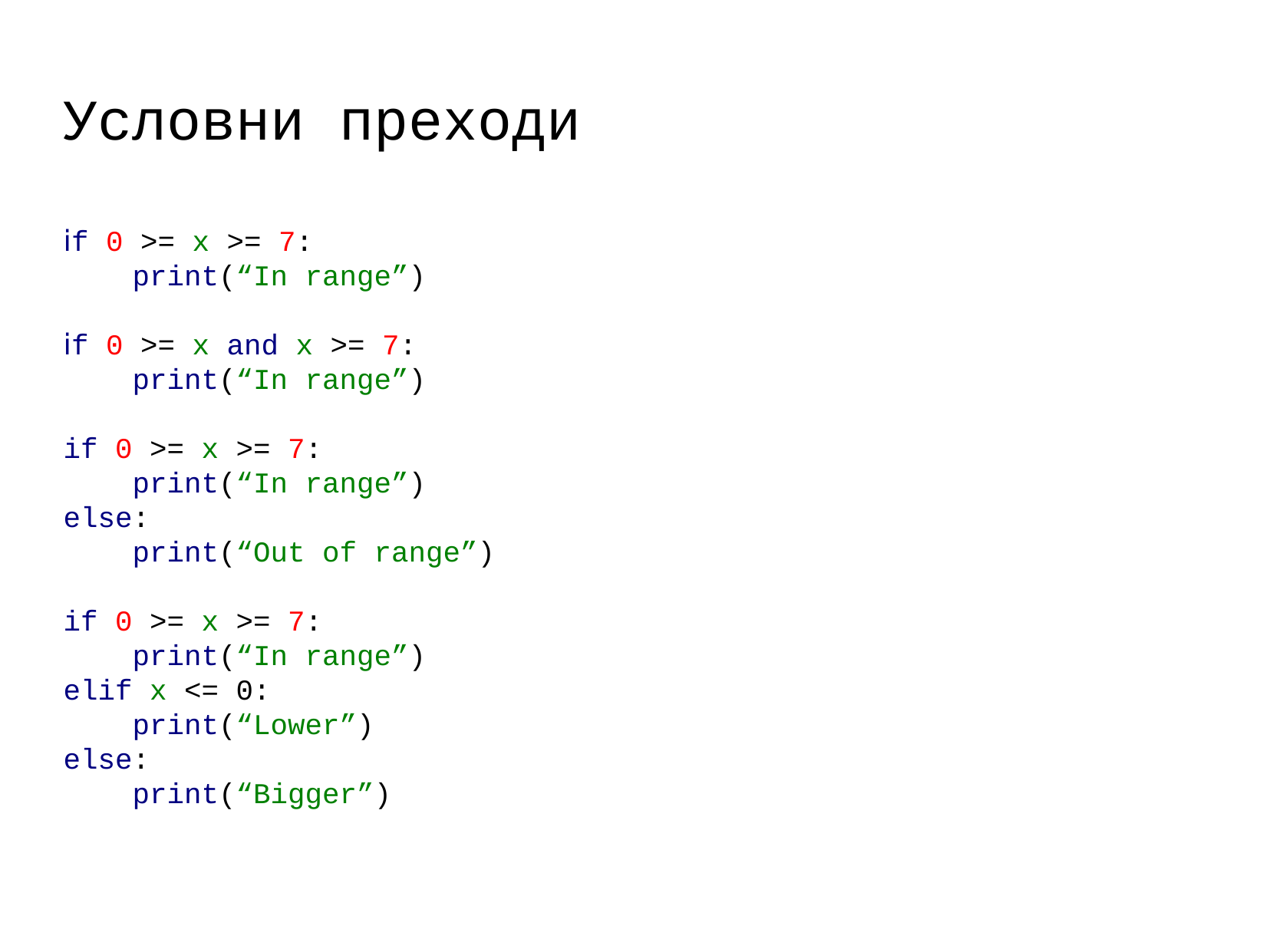

Условни преходи
if 0 >= x >= 7:
    print(“In range”)

if 0 >= x and x >= 7:
    print(“In range”)

if 0 >= x >= 7:
    print(“In range”)
else:
    print(“Out of range”)

if 0 >= x >= 7:
    print(“In range”)
elif x <= 0:
    print(“Lower”)
else:
    print(“Bigger”)